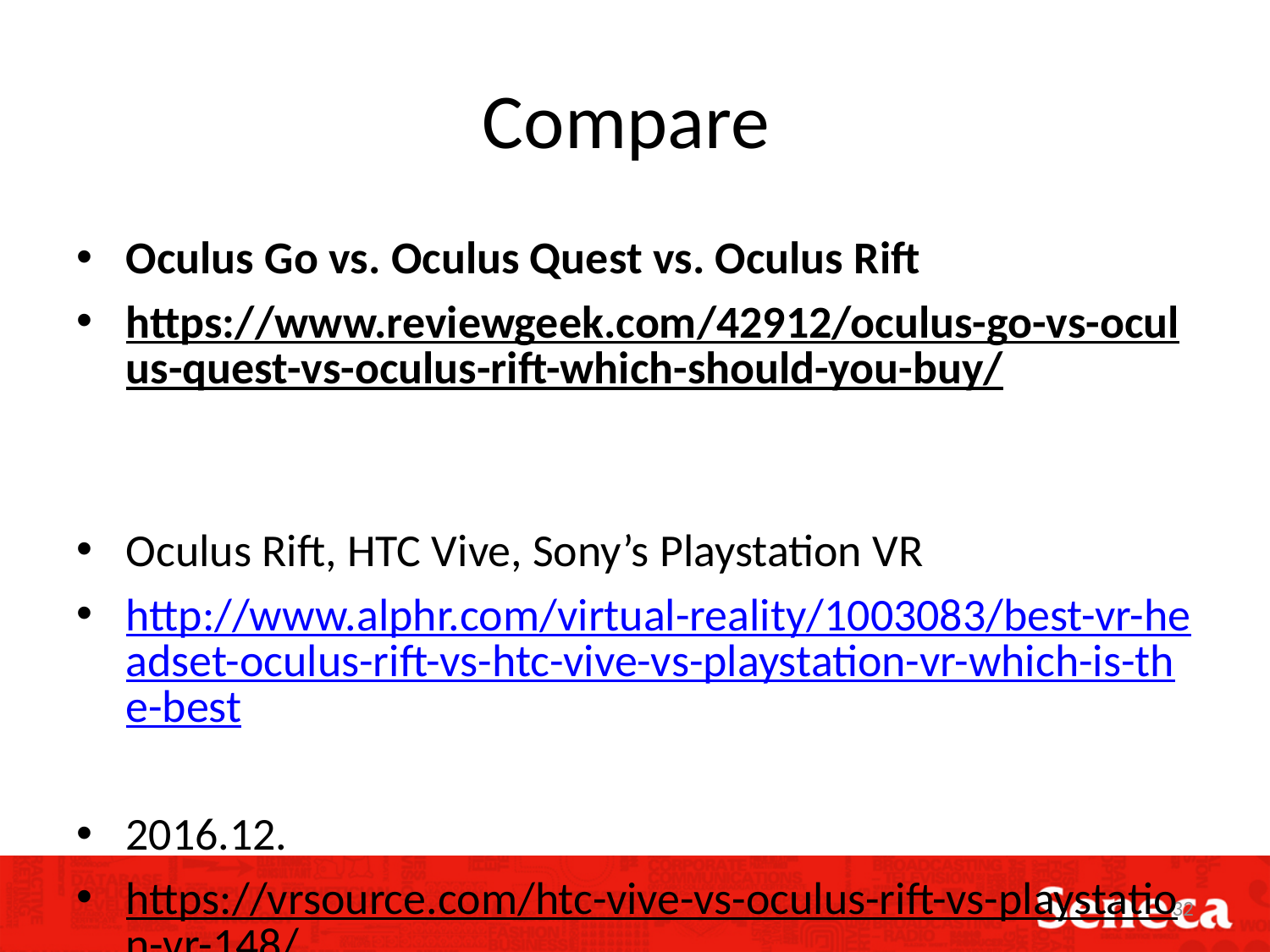

# Compare
Oculus Go vs. Oculus Quest vs. Oculus Rift
https://www.reviewgeek.com/42912/oculus-go-vs-oculus-quest-vs-oculus-rift-which-should-you-buy/

Oculus Rift, HTC Vive, Sony’s Playstation VR
http://www.alphr.com/virtual-reality/1003083/best-vr-headset-oculus-rift-vs-htc-vive-vs-playstation-vr-which-is-the-best

2016.12.
https://vrsource.com/htc-vive-vs-oculus-rift-vs-playstation-vr-148/
32